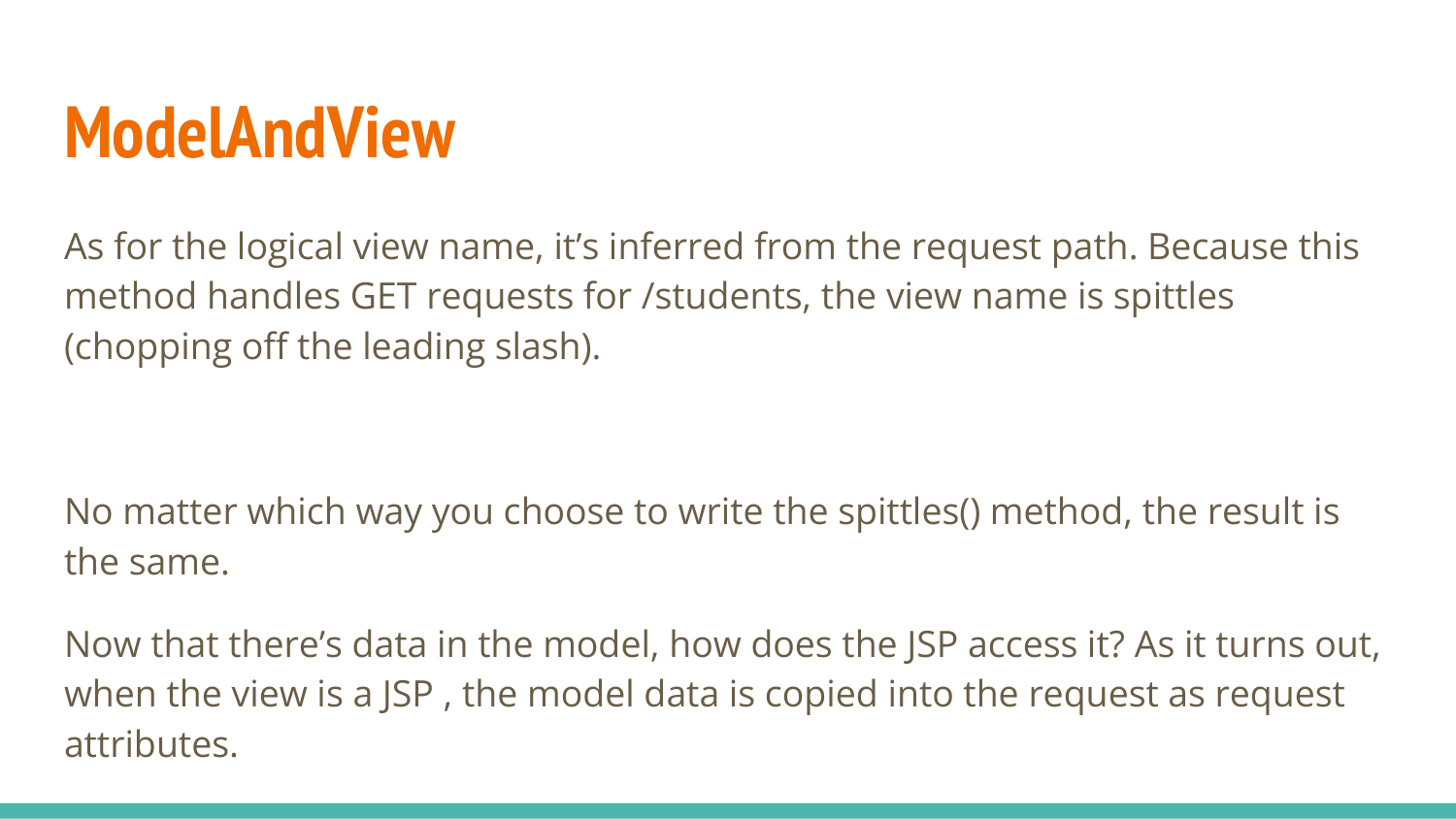

# ModelAndView
As for the logical view name, it’s inferred from the request path. Because this method handles GET requests for /students, the view name is spittles (chopping off the leading slash).

No matter which way you choose to write the spittles() method, the result is the same.
Now that there’s data in the model, how does the JSP access it? As it turns out, when the view is a JSP , the model data is copied into the request as request attributes.